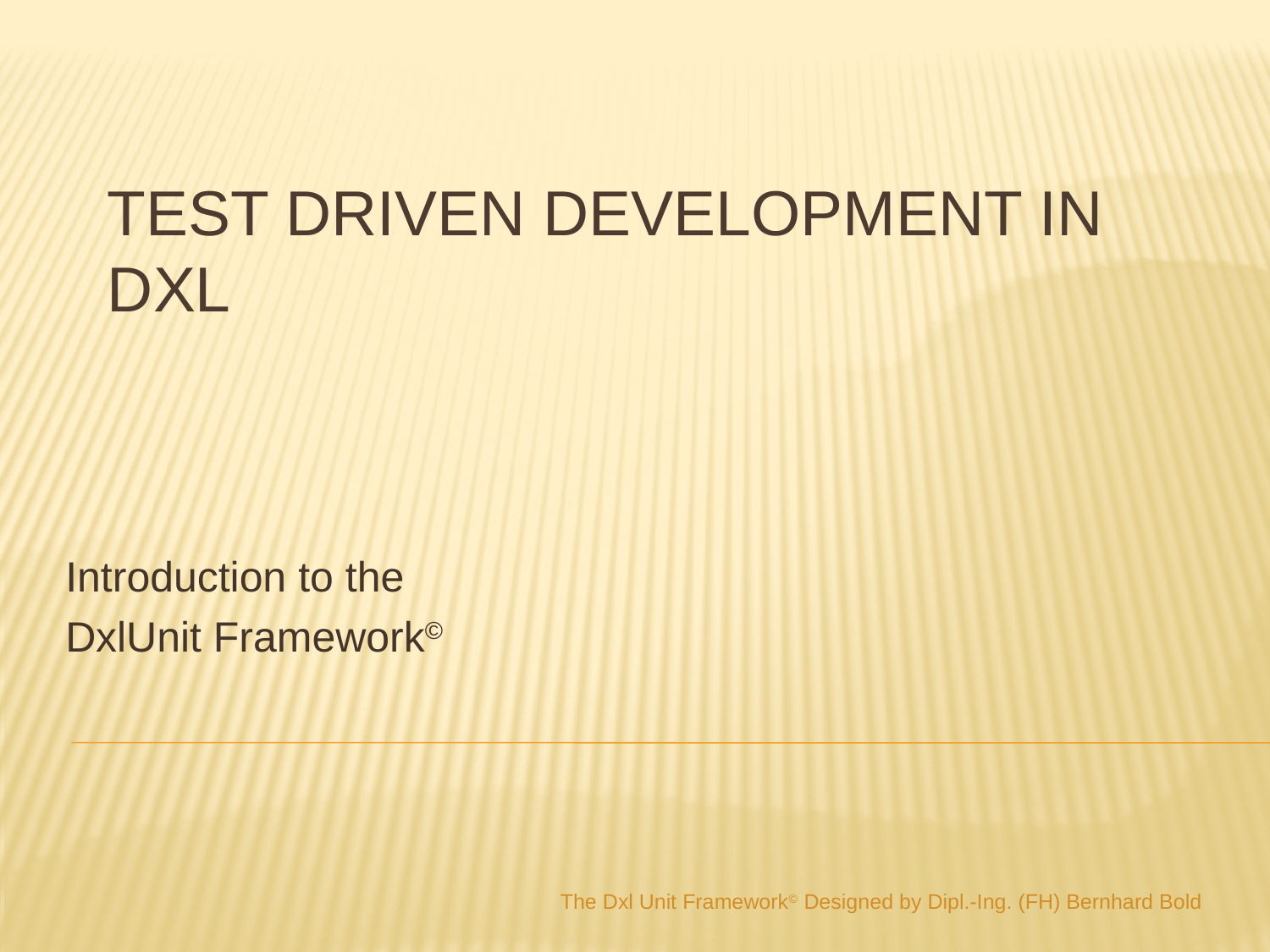

# Test Driven Development in DXL
Introduction to the
DxlUnit Framework©
The Dxl Unit Framework© Designed by Dipl.-Ing. (FH) Bernhard Bold